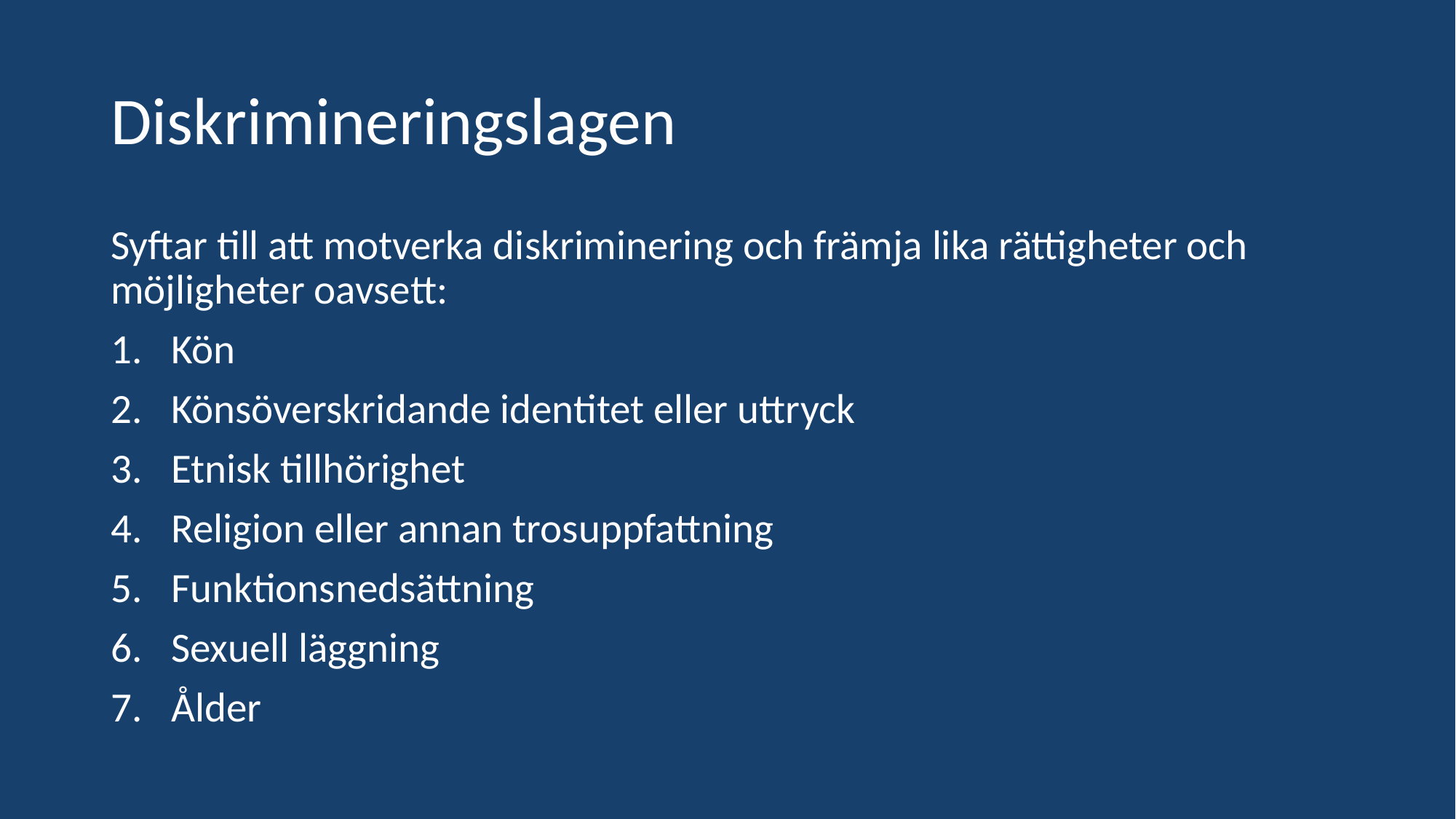

# Diskrimineringslagen
Syftar till att motverka diskriminering och främja lika rättigheter och möjligheter oavsett:
Kön
Könsöverskridande identitet eller uttryck
Etnisk tillhörighet
Religion eller annan trosuppfattning
Funktionsnedsättning
Sexuell läggning
Ålder